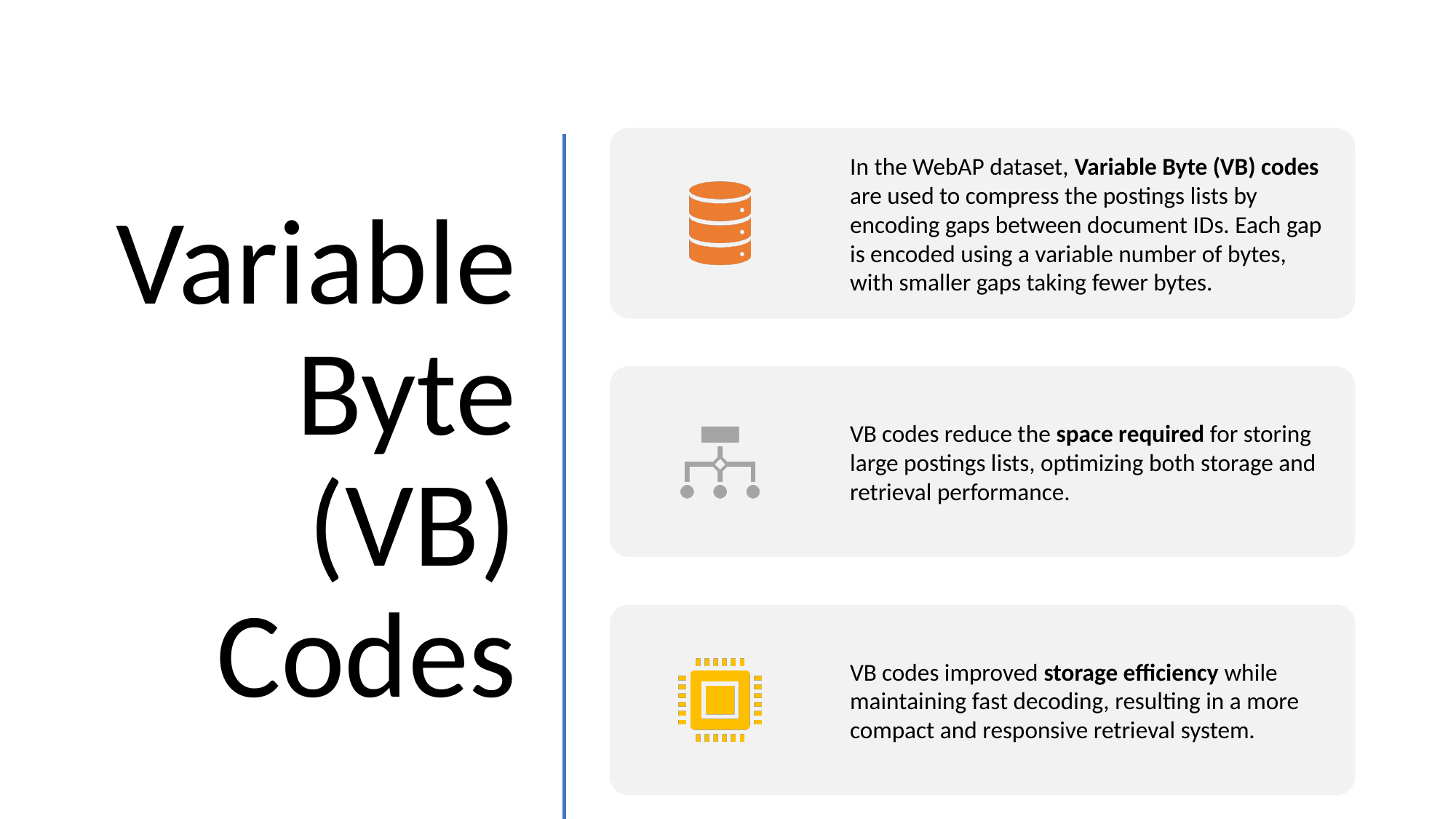

# Variable Byte (VB) Codes
In the WebAP dataset, Variable Byte (VB) codes are used to compress the postings lists by encoding gaps between document IDs. Each gap is encoded using a variable number of bytes, with smaller gaps taking fewer bytes.
VB codes reduce the space required for storing large postings lists, optimizing both storage and retrieval performance.
VB codes improved storage efficiency while maintaining fast decoding, resulting in a more compact and responsive retrieval system.